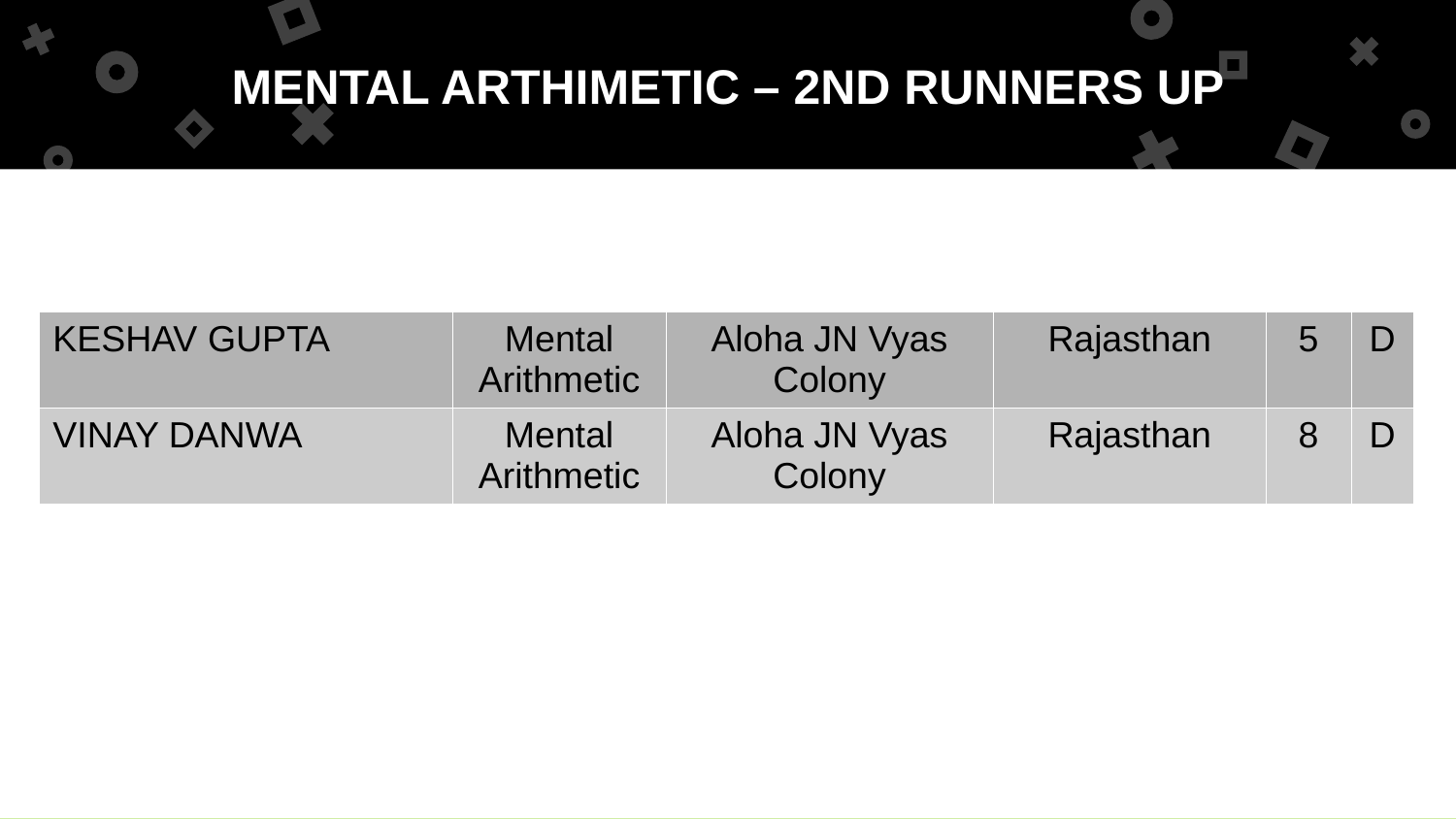

MENTAL ARTHIMETIC – 2ND RUNNERS UP
| KESHAV GUPTA | Mental Arithmetic | Aloha JN Vyas Colony | Rajasthan | 5 | D |
| --- | --- | --- | --- | --- | --- |
| VINAY DANWA | Mental Arithmetic | Aloha JN Vyas Colony | Rajasthan | 8 | D |